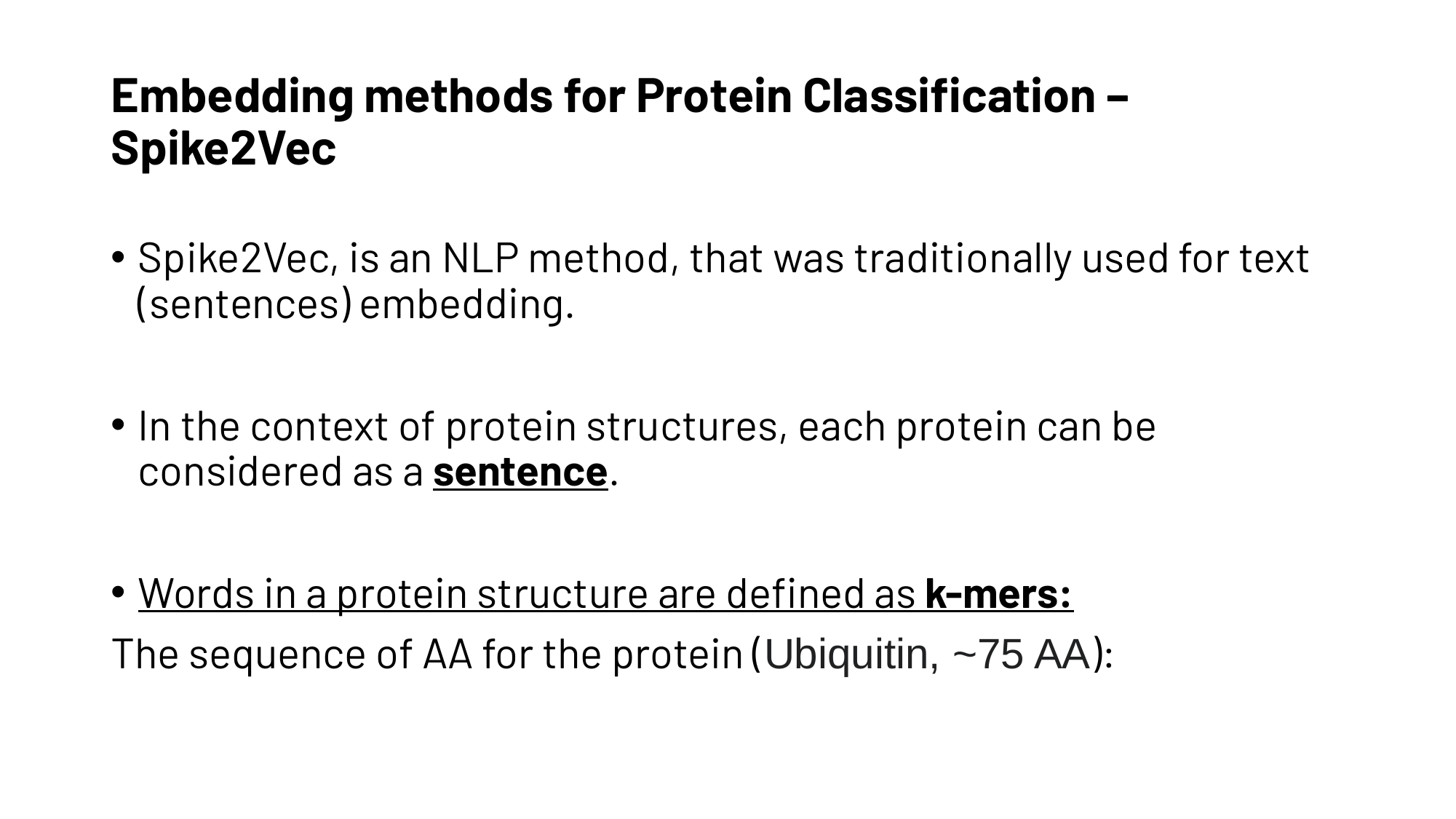

# Embedding methods for Protein Classification – Spike2Vec

Spike2Vec, is an NLP method, that was traditionally used for text (sentences) embedding.

In the context of protein structures, each protein can be considered as a sentence.

Words in a protein structure are defined as k-mers:
The sequence of AA for the protein (Ubiquitin, ~75 AA):